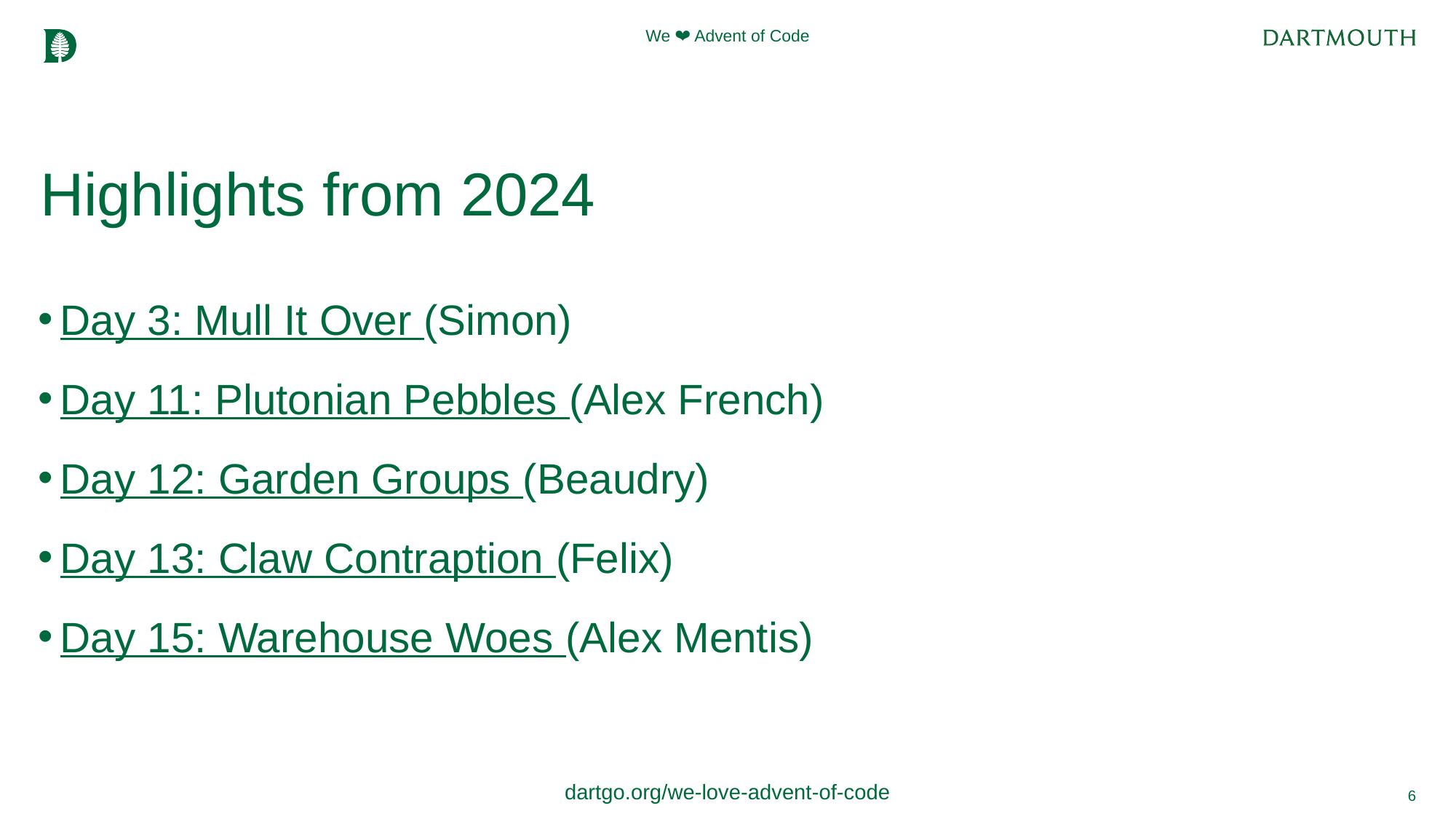

We ❤️ Advent of Code
# Highlights from 2024
Day 3: Mull It Over (Simon)
Day 11: Plutonian Pebbles (Alex French)
Day 12: Garden Groups (Beaudry)
Day 13: Claw Contraption (Felix)
Day 15: Warehouse Woes (Alex Mentis)

6